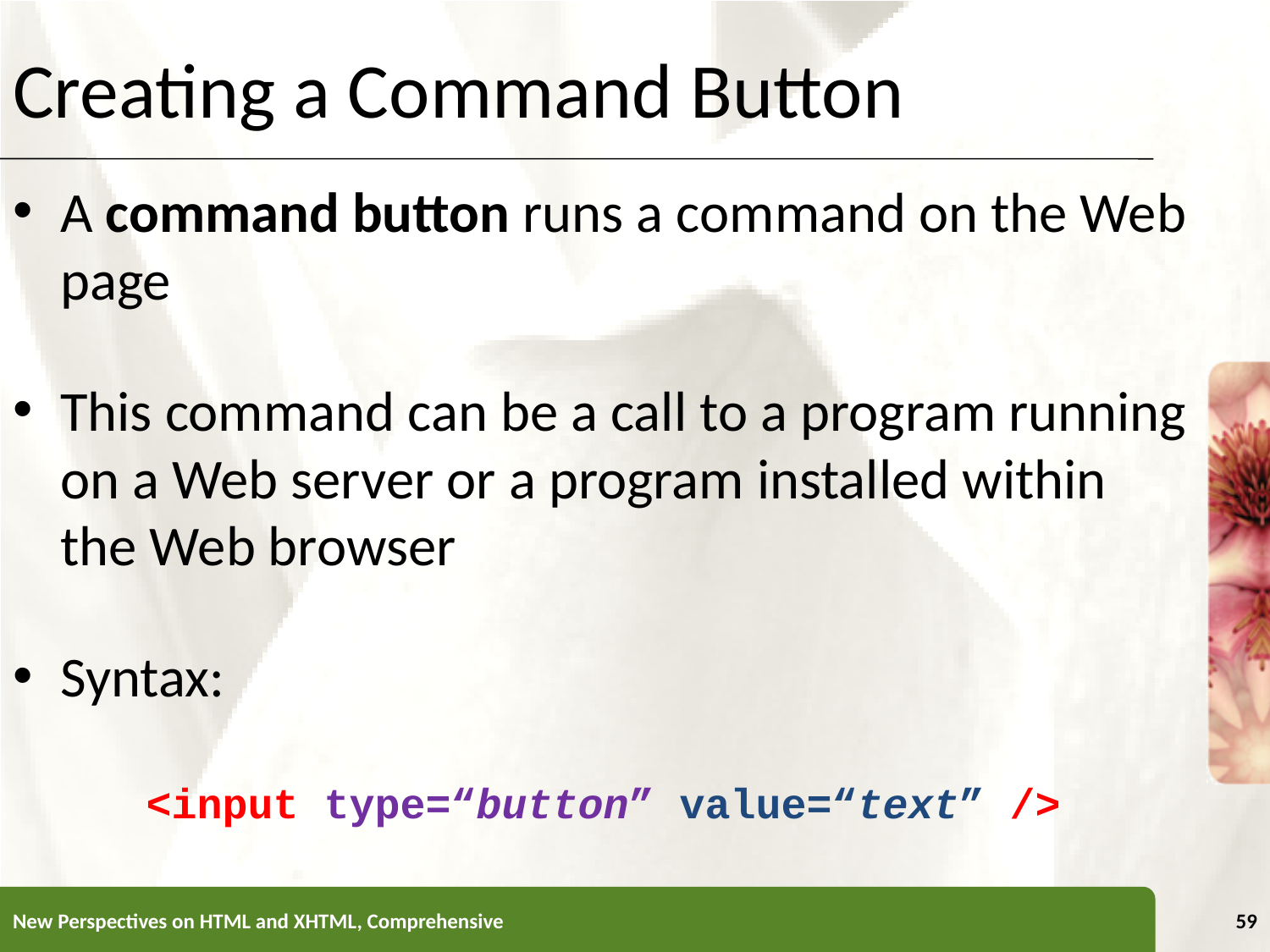

Creating a Command Button
A command button runs a command on the Web page
This command can be a call to a program running on a Web server or a program installed within the Web browser
Syntax:

<input type=“button” value=“text” />
New Perspectives on HTML and XHTML, Comprehensive
59